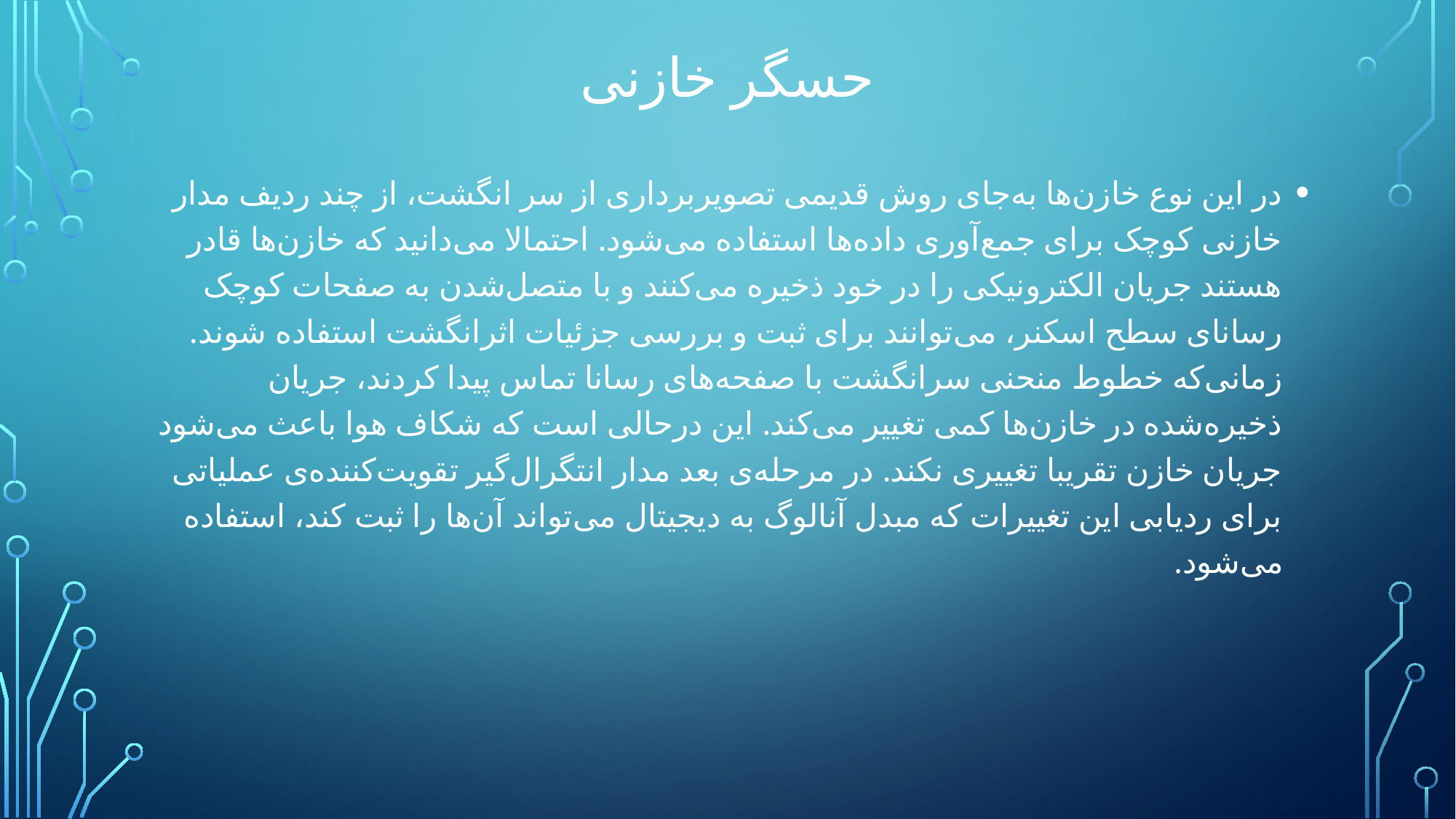

# حسگر خازنی
در این نوع خازن‌ها به‌جای روش قدیمی تصویربرداری از سر انگشت، از چند ردیف مدار خازنی کوچک برای جمع‌آوری داده‌ها استفاده می‌شود. احتمالا می‌دانید که خازن‌ها قادر هستند جریان الکترونیکی را در خود ذخیره می‌کنند و با متصل‌شدن به صفحات کوچک رسانای سطح اسکنر، می‌توانند برای ثبت و بررسی جزئیات اثرانگشت استفاده شوند. زمانی‌که خطوط منحنی سرانگشت با صفحه‌های رسانا تماس پیدا کردند، جریان ذخیره‌شده در خازن‌ها کمی تغییر می‌کند. این در‌حالی است که شکاف هوا باعث می‌شود جریان خازن تقریبا تغییری نکند. در مرحله‌ی بعد مدار انتگرال‌گیر تقویت‌کننده‌ی عملیاتی برای ردیابی این تغییرات که مبدل آنالوگ به دیجیتال می‌تواند آن‌ها را ثبت کند، استفاده می‌شود.